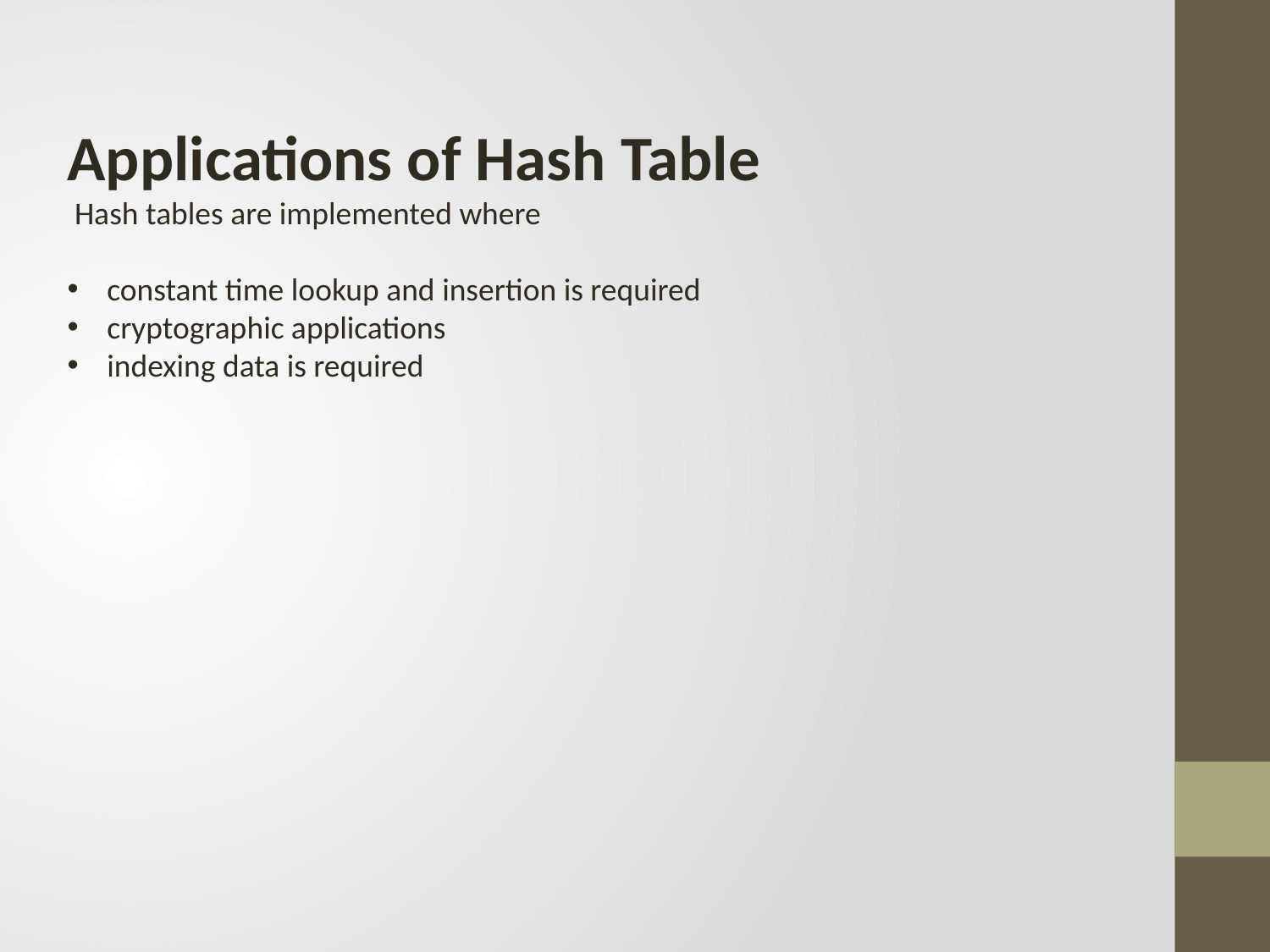

Applications of Hash Table
 Hash tables are implemented where

constant time lookup and insertion is required
cryptographic applications
indexing data is required